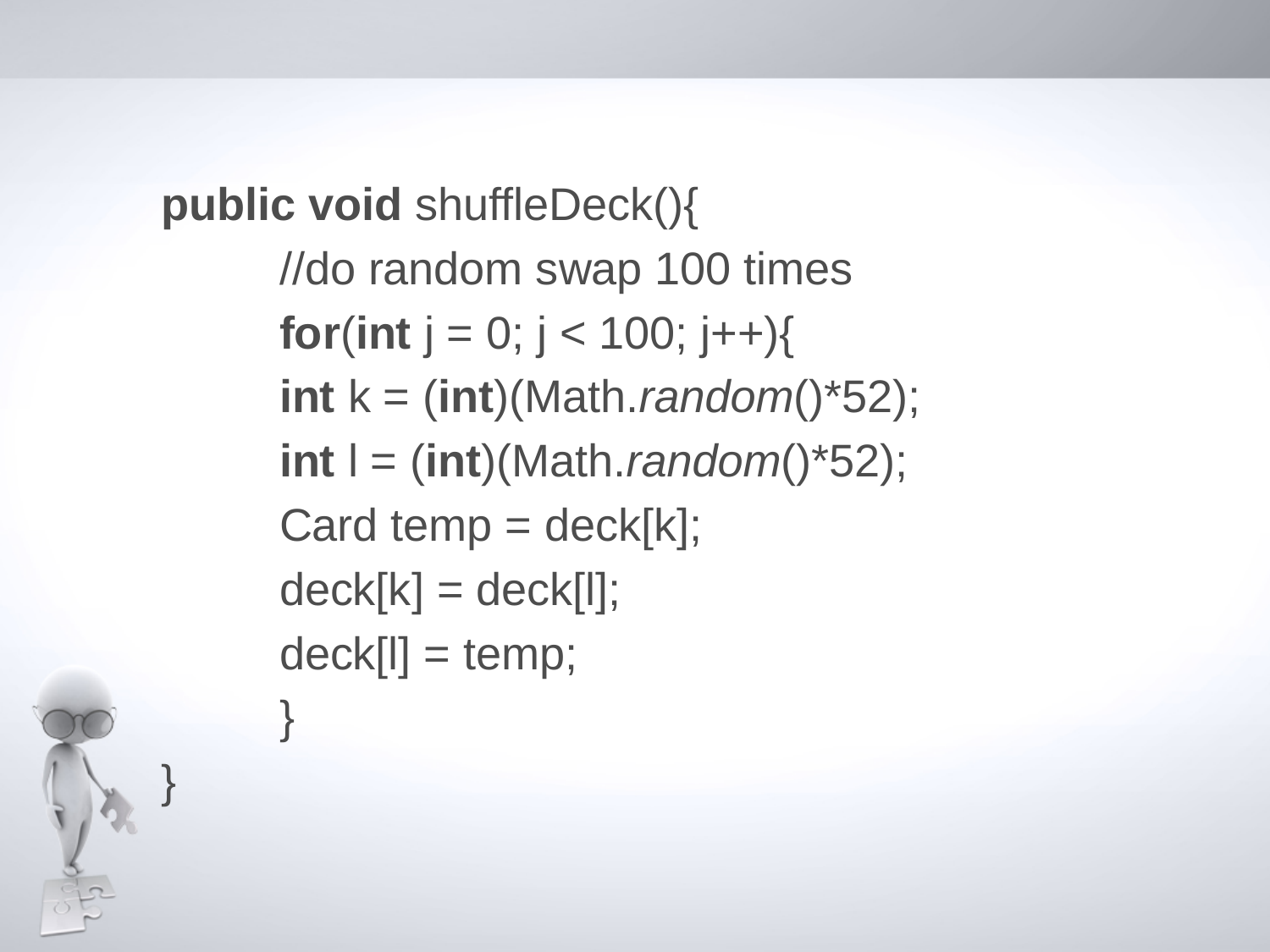

public void shuffleDeck(){
	//do random swap 100 times
	for(int j = 0; j < 100; j++){
		int k = (int)(Math.random()*52);
		int l = (int)(Math.random()*52);
		Card temp = deck[k];
		deck[k] = deck[l];
		deck[l] = temp;
	}
}